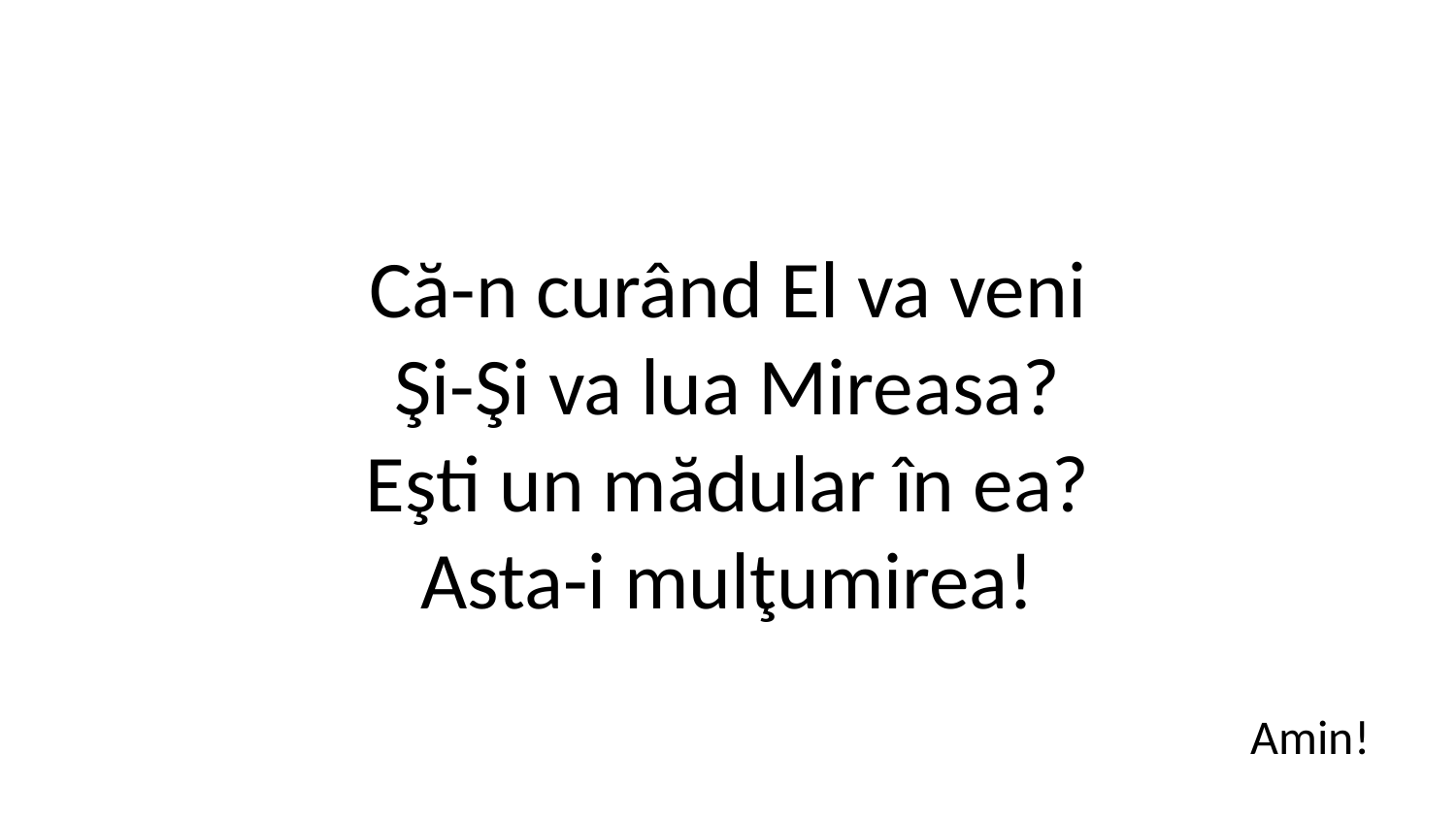

Că-n curând El va veni
Şi-Şi va lua Mireasa?
Eşti un mădular în ea?
Asta-i mulţumirea!

Amin!